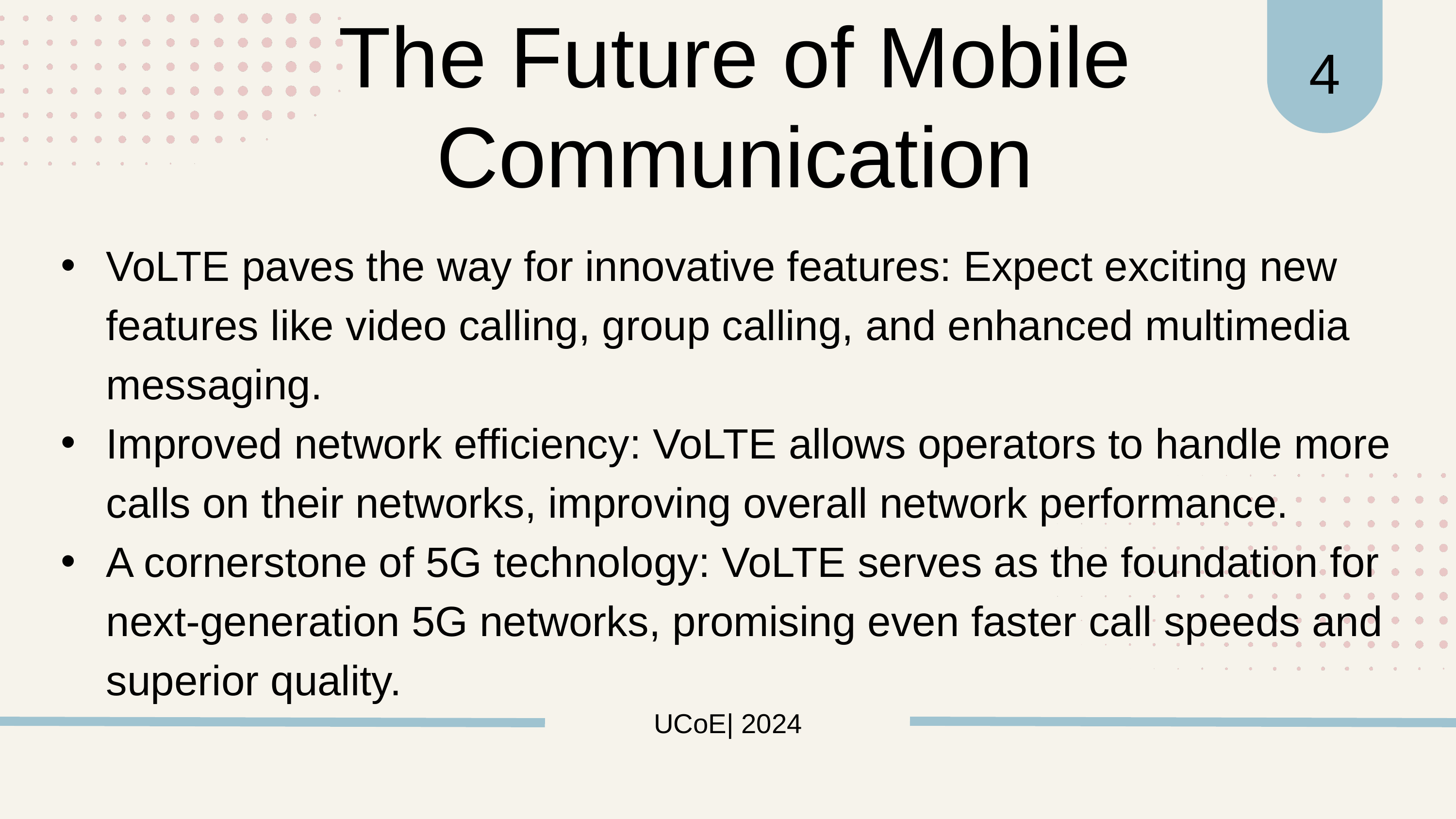

4

The Future of Mobile Communication
VoLTE paves the way for innovative features: Expect exciting new features like video calling, group calling, and enhanced multimedia messaging.
Improved network efficiency: VoLTE allows operators to handle more calls on their networks, improving overall network performance.
A cornerstone of 5G technology: VoLTE serves as the foundation for next-generation 5G networks, promising even faster call speeds and superior quality.

UCoE| 2024